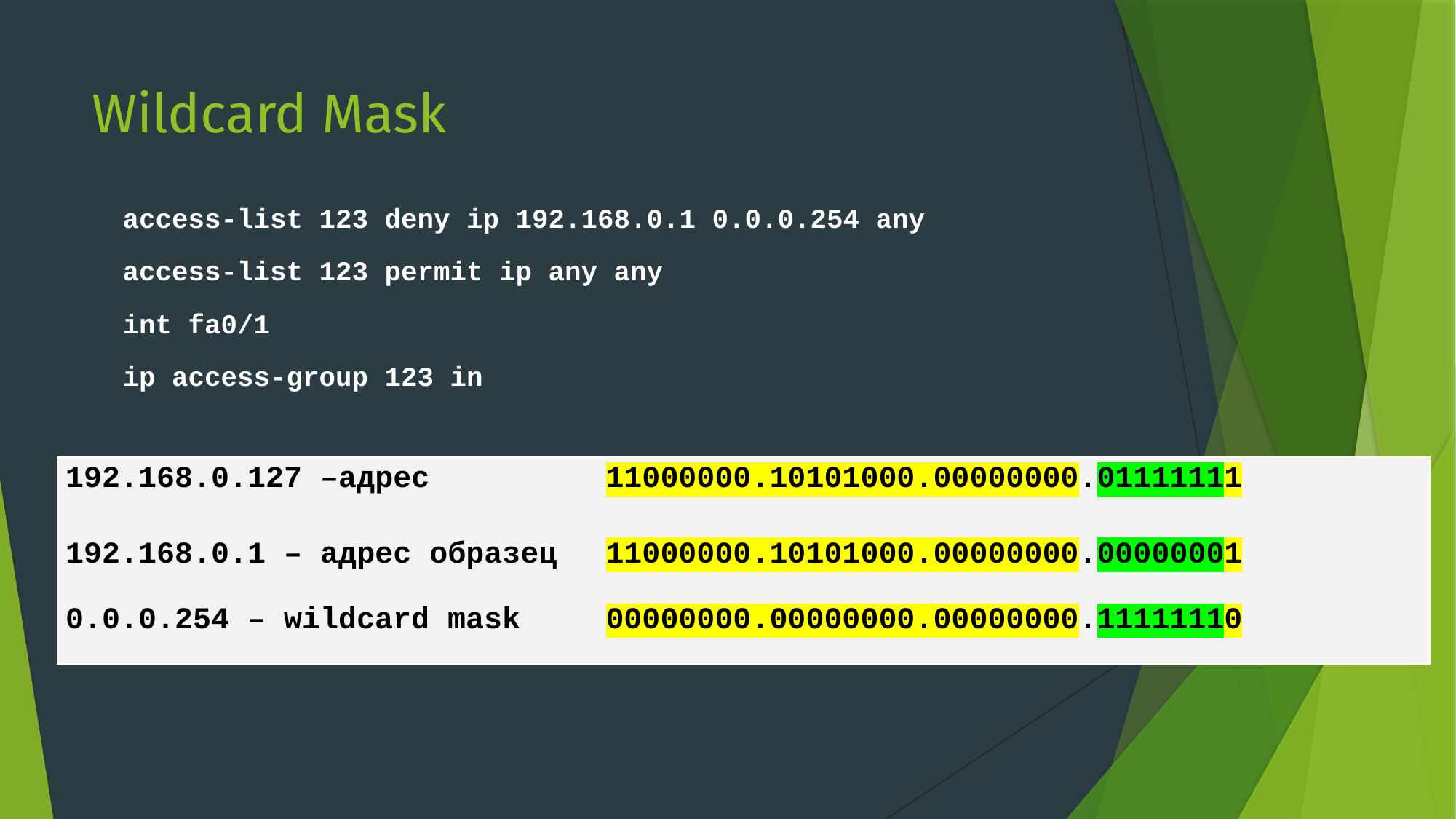

# Wildcard Mask
access-list 123 deny ip 192.168.0.1 0.0.0.254 any
access-list 123 permit ip any any
int fa0/1
ip access-group 123 in

| 192.168.0.127 –адрес | 11000000.10101000.00000000.01111111 |
| --- | --- |
| 192.168.0.1 – адрес образец | 11000000.10101000.00000000.00000001 |
| 0.0.0.254 – wildcard mask | 00000000.00000000.00000000.11111110 |